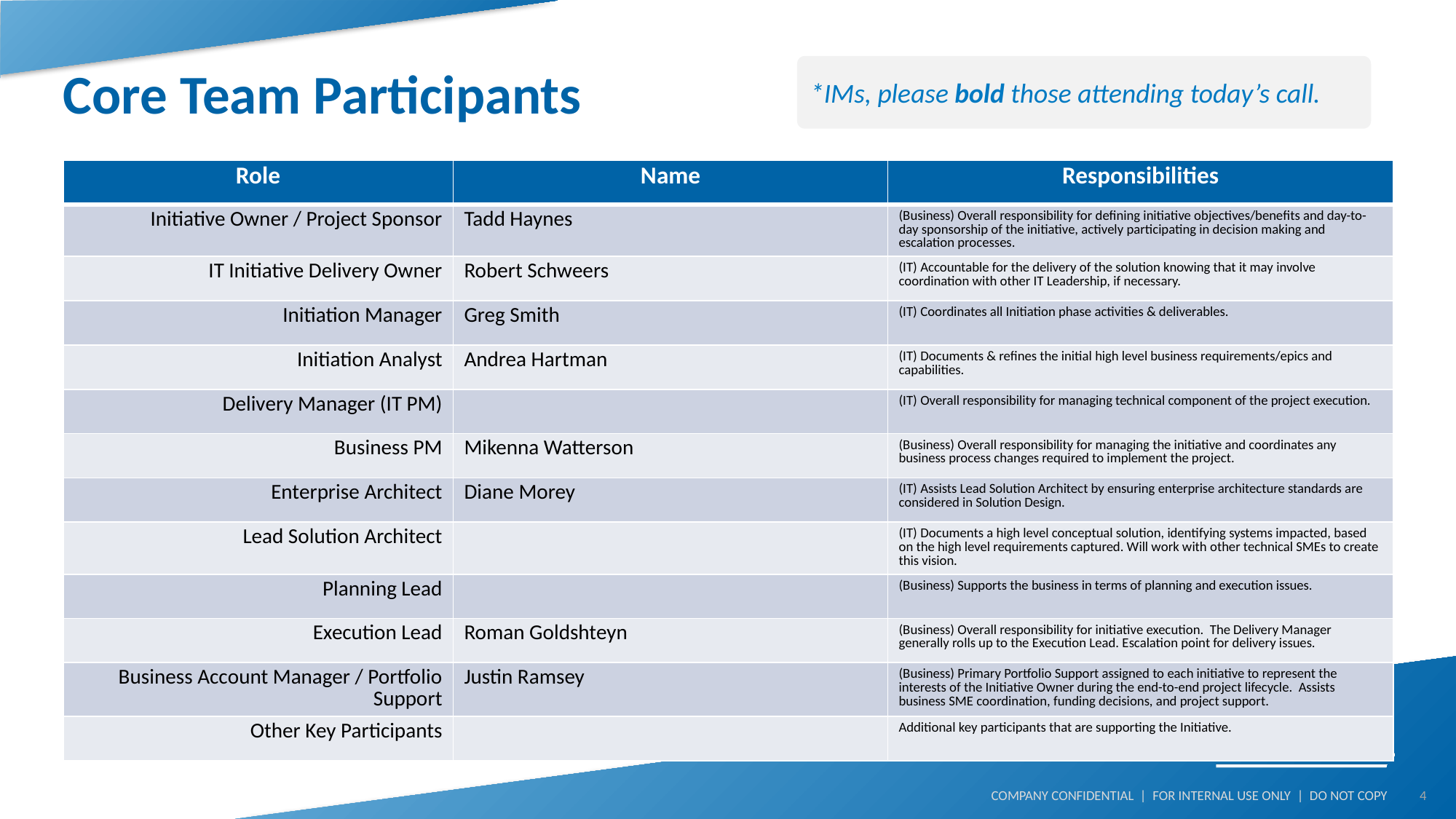

# Core Team Participants
*IMs, please bold those attending today’s call.
| Role | Name | Responsibilities |
| --- | --- | --- |
| Initiative Owner / Project Sponsor | Tadd Haynes | (Business) Overall responsibility for defining initiative objectives/benefits and day-to-day sponsorship of the initiative, actively participating in decision making and escalation processes. |
| IT Initiative Delivery Owner | Robert Schweers | (IT) Accountable for the delivery of the solution knowing that it may involve coordination with other IT Leadership, if necessary. |
| Initiation Manager | Greg Smith | (IT) Coordinates all Initiation phase activities & deliverables. |
| Initiation Analyst | Andrea Hartman | (IT) Documents & refines the initial high level business requirements/epics and capabilities. |
| Delivery Manager (IT PM) |  | (IT) Overall responsibility for managing technical component of the project execution. |
| Business PM | Mikenna Watterson | (Business) Overall responsibility for managing the initiative and coordinates any business process changes required to implement the project. |
| Enterprise Architect | Diane Morey | (IT) Assists Lead Solution Architect by ensuring enterprise architecture standards are considered in Solution Design. |
| Lead Solution Architect |  | (IT) Documents a high level conceptual solution, identifying systems impacted, based on the high level requirements captured. Will work with other technical SMEs to create this vision. |
| Planning Lead |  | (Business) Supports the business in terms of planning and execution issues. |
| Execution Lead | Roman Goldshteyn | (Business) Overall responsibility for initiative execution. The Delivery Manager generally rolls up to the Execution Lead. Escalation point for delivery issues. |
| Business Account Manager / Portfolio Support | Justin Ramsey | (Business) Primary Portfolio Support assigned to each initiative to represent the interests of the Initiative Owner during the end-to-end project lifecycle. Assists business SME coordination, funding decisions, and project support. |
| Other Key Participants |  | Additional key participants that are supporting the Initiative. |
4
COMPANY CONFIDENTIAL  |  FOR INTERNAL USE ONLY  |  DO NOT COPY